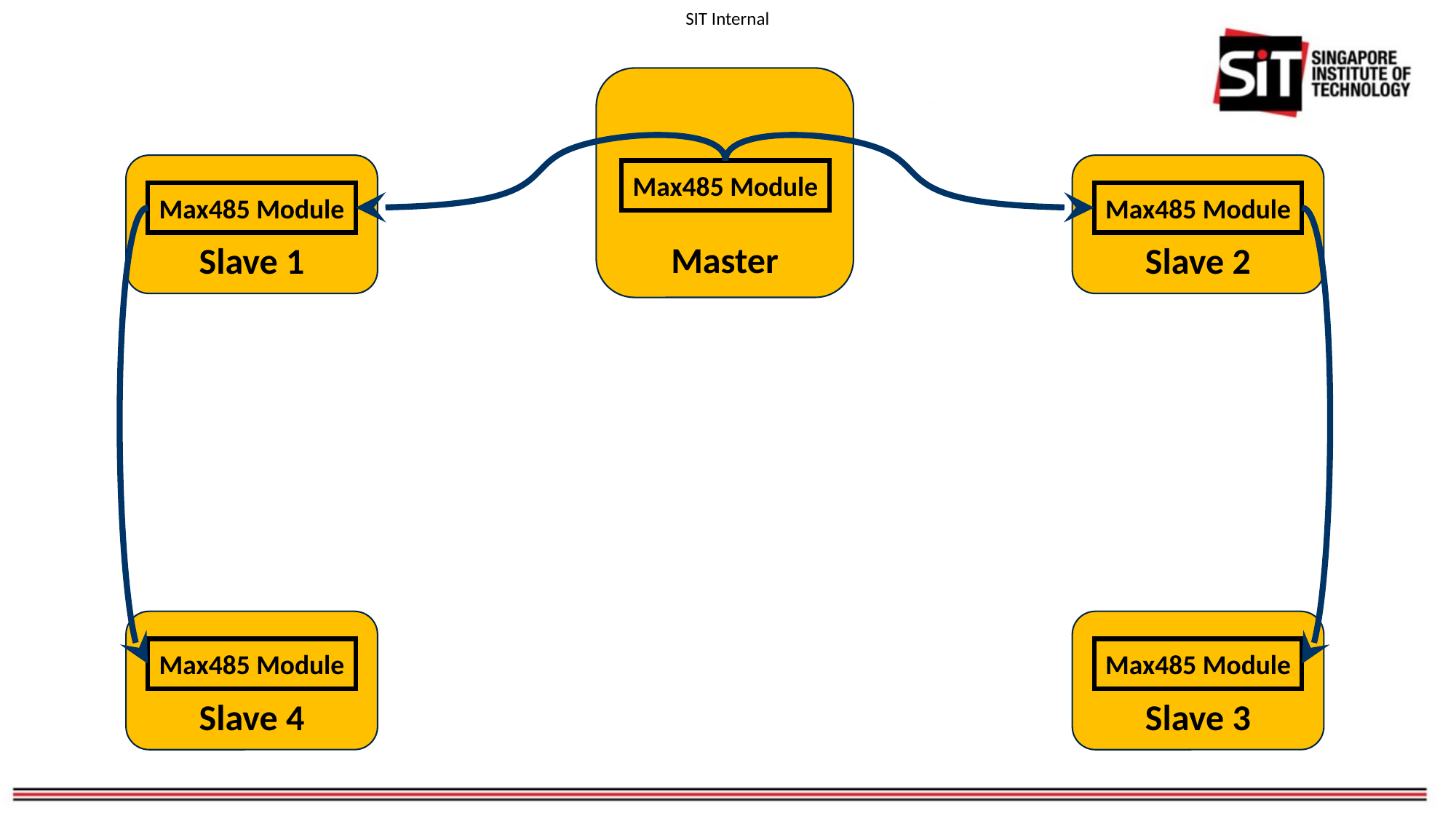

Master
Slave 1
Slave 2
Max485 Module
Max485 Module
Max485 Module
Slave 4
Slave 3
Max485 Module
Max485 Module